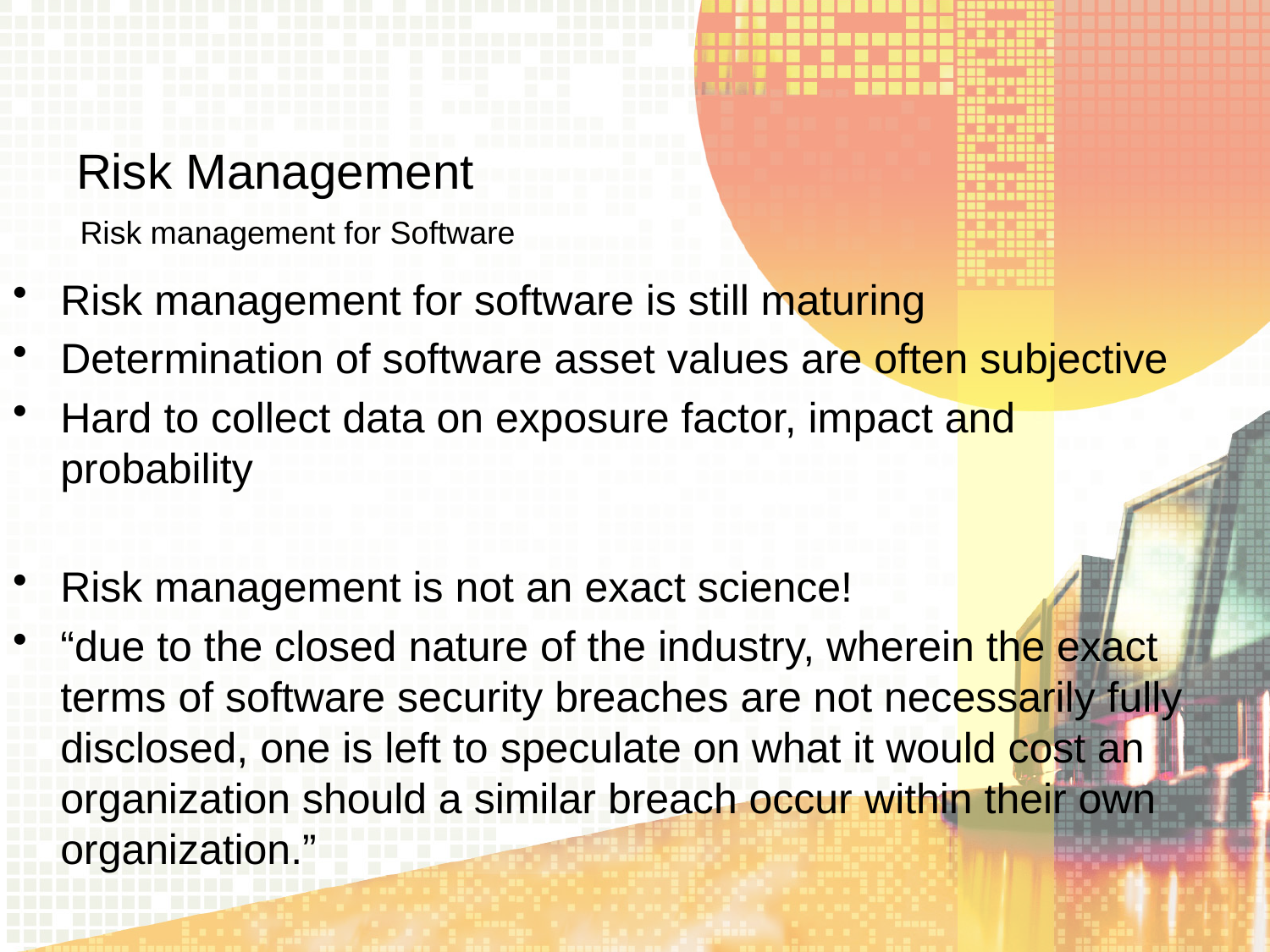

# Risk Management
Risk management for Software
Risk management for software is still maturing
Determination of software asset values are often subjective
Hard to collect data on exposure factor, impact and probability

Risk management is not an exact science!
“due to the closed nature of the industry, wherein the exact terms of software security breaches are not necessarily fully disclosed, one is left to speculate on what it would cost an organization should a similar breach occur within their own organization.”